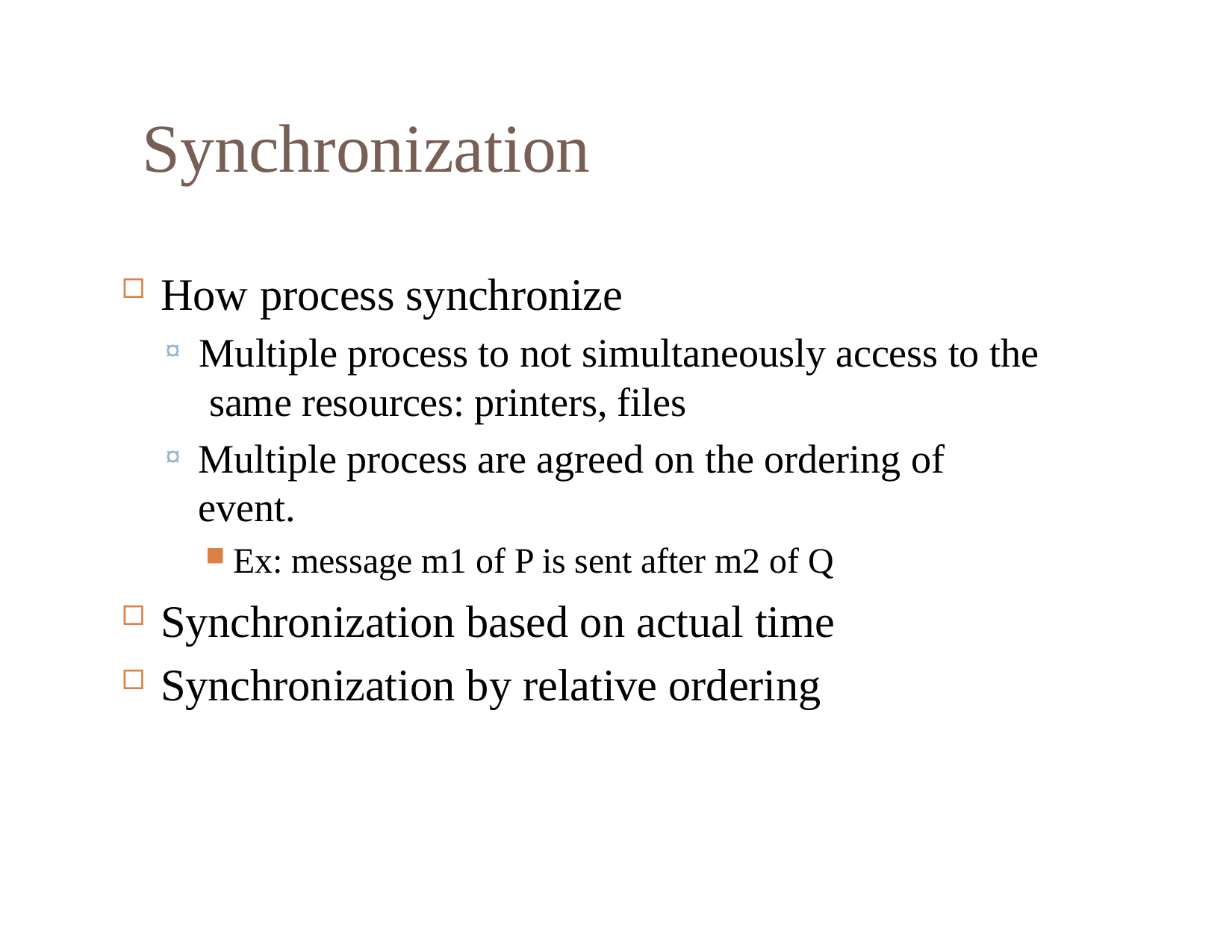

# Synchronization
How process synchronize
Multiple process to not simultaneously access to the  same resources: printers, files
Multiple process are agreed on the ordering of event.
Ex: message m1 of P is sent after m2 of Q
Synchronization based on actual time
Synchronization by relative ordering